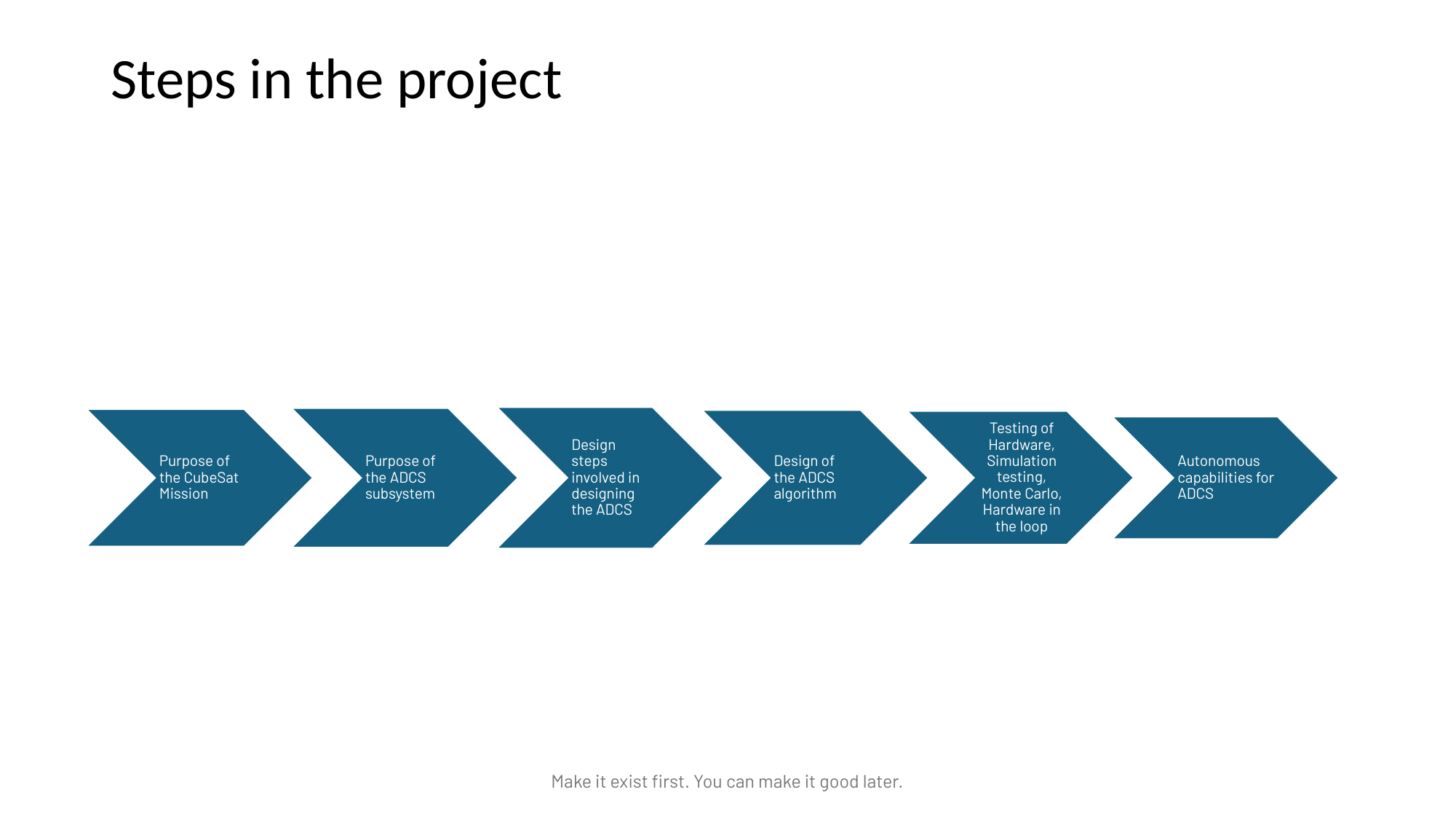

# Steps in the project
Purpose of the CubeSat Mission
Purpose of the ADCS subsystem
Design steps involved in designing the ADCS
Design of the ADCS algorithm
Testing of Hardware, Simulation testing, Monte Carlo, Hardware in the loop
Autonomous capabilities for ADCS
Make it exist first. You can make it good later.